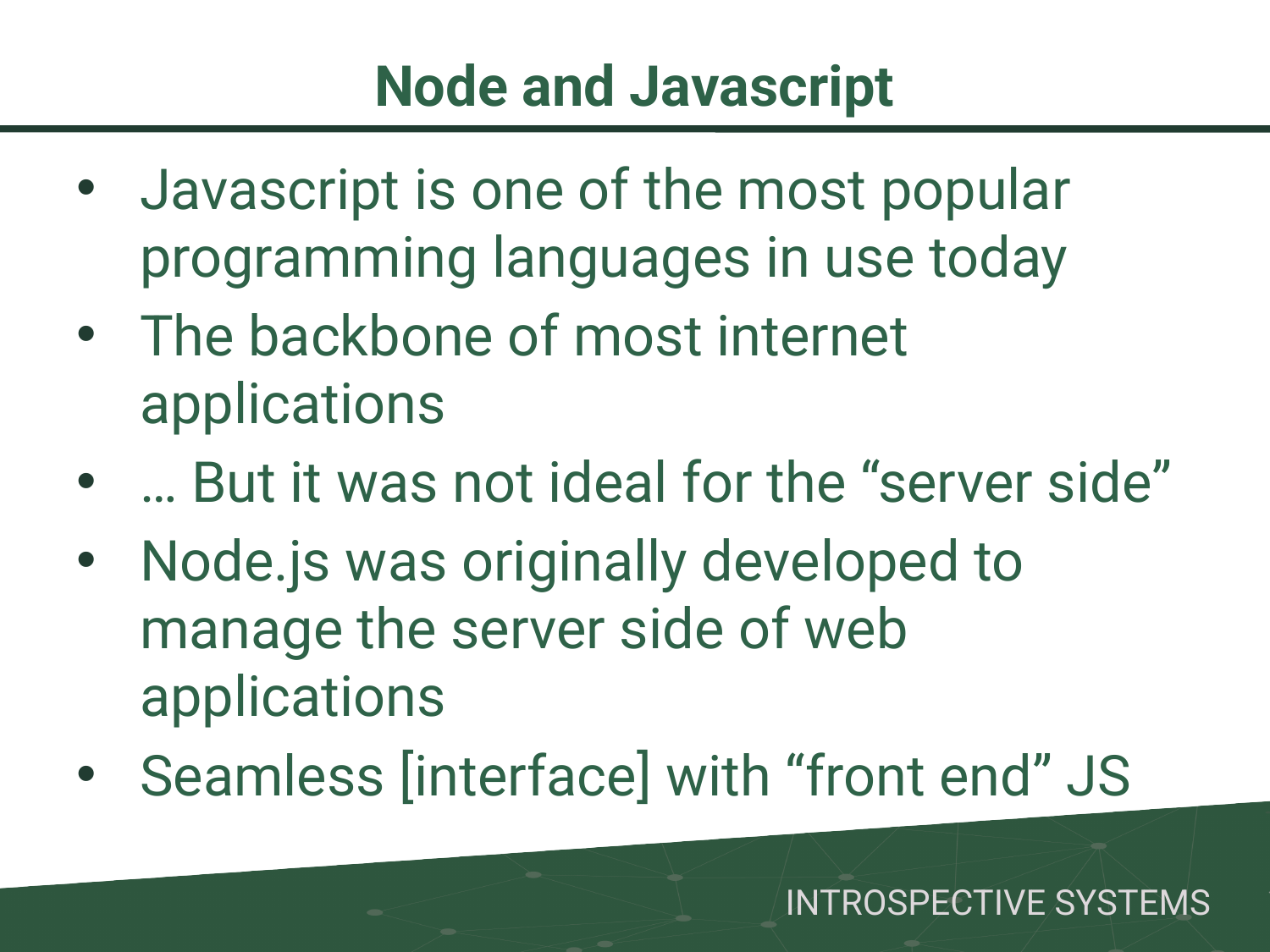

# Node and Javascript
Javascript is one of the most popular programming languages in use today
The backbone of most internet applications
… But it was not ideal for the “server side”
Node.js was originally developed to manage the server side of web applications
Seamless [interface] with “front end” JS